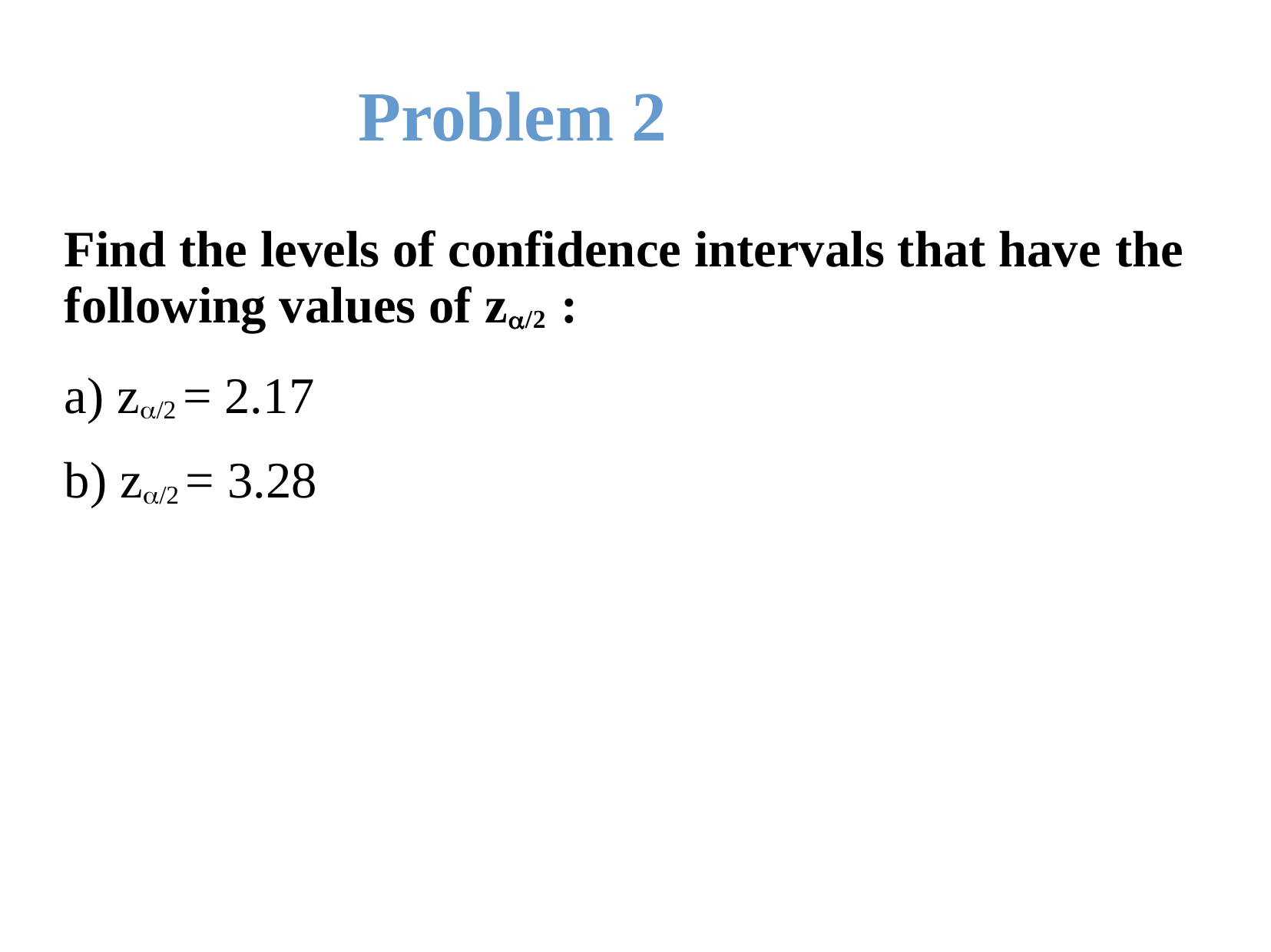

# Problem 2
Find the levels of confidence intervals that have the  following values of zα/2 :
a) zα/2 = 2.17  b) zα/2 = 3.28